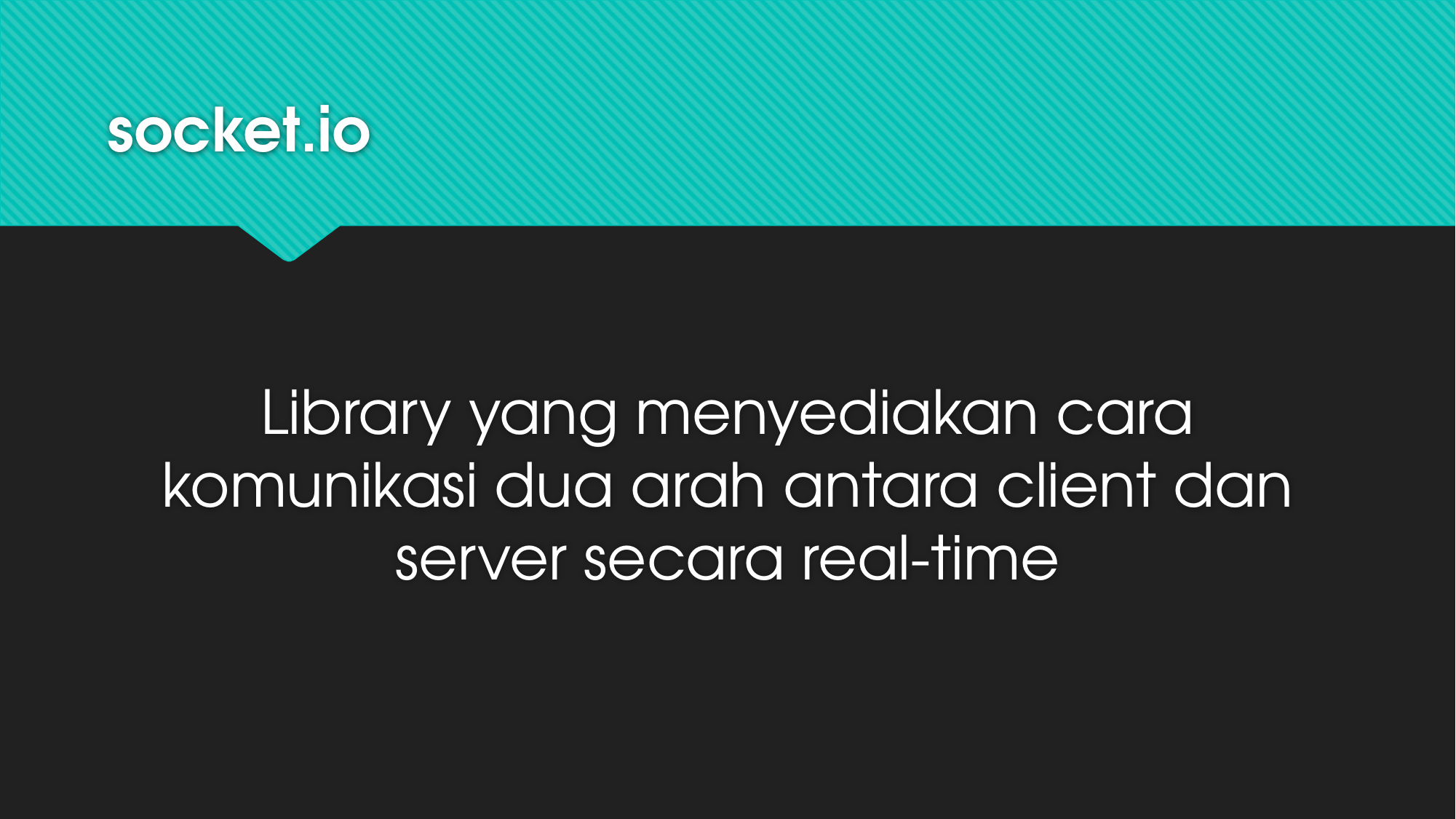

# socket.io
Library yang menyediakan cara komunikasi dua arah antara client dan server secara real-time